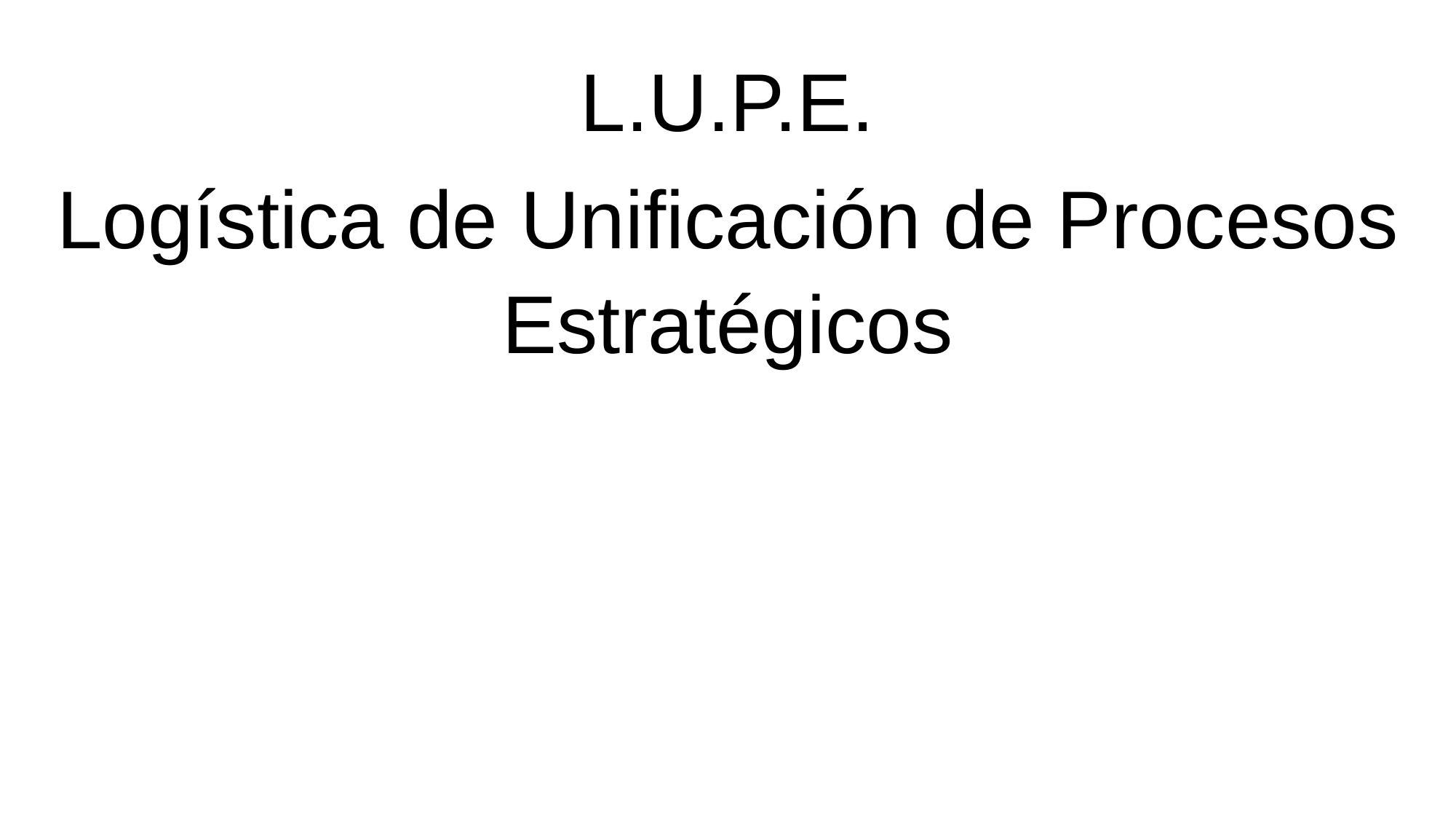

L.U.P.E.
Logística de Unificación de Procesos Estratégicos